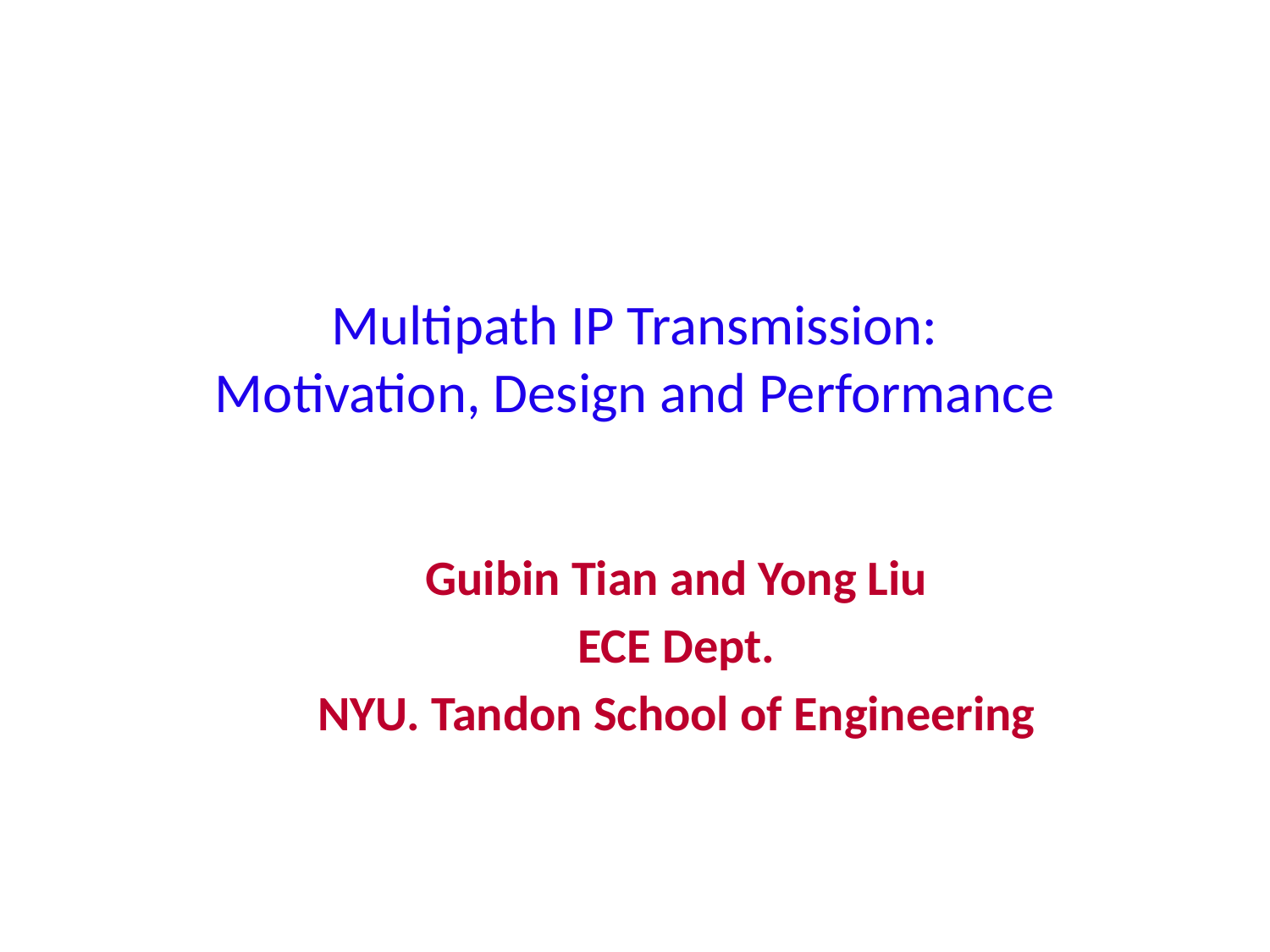

# Multipath IP Transmission: Motivation, Design and Performance
Guibin Tian and Yong Liu
ECE Dept.
NYU. Tandon School of Engineering